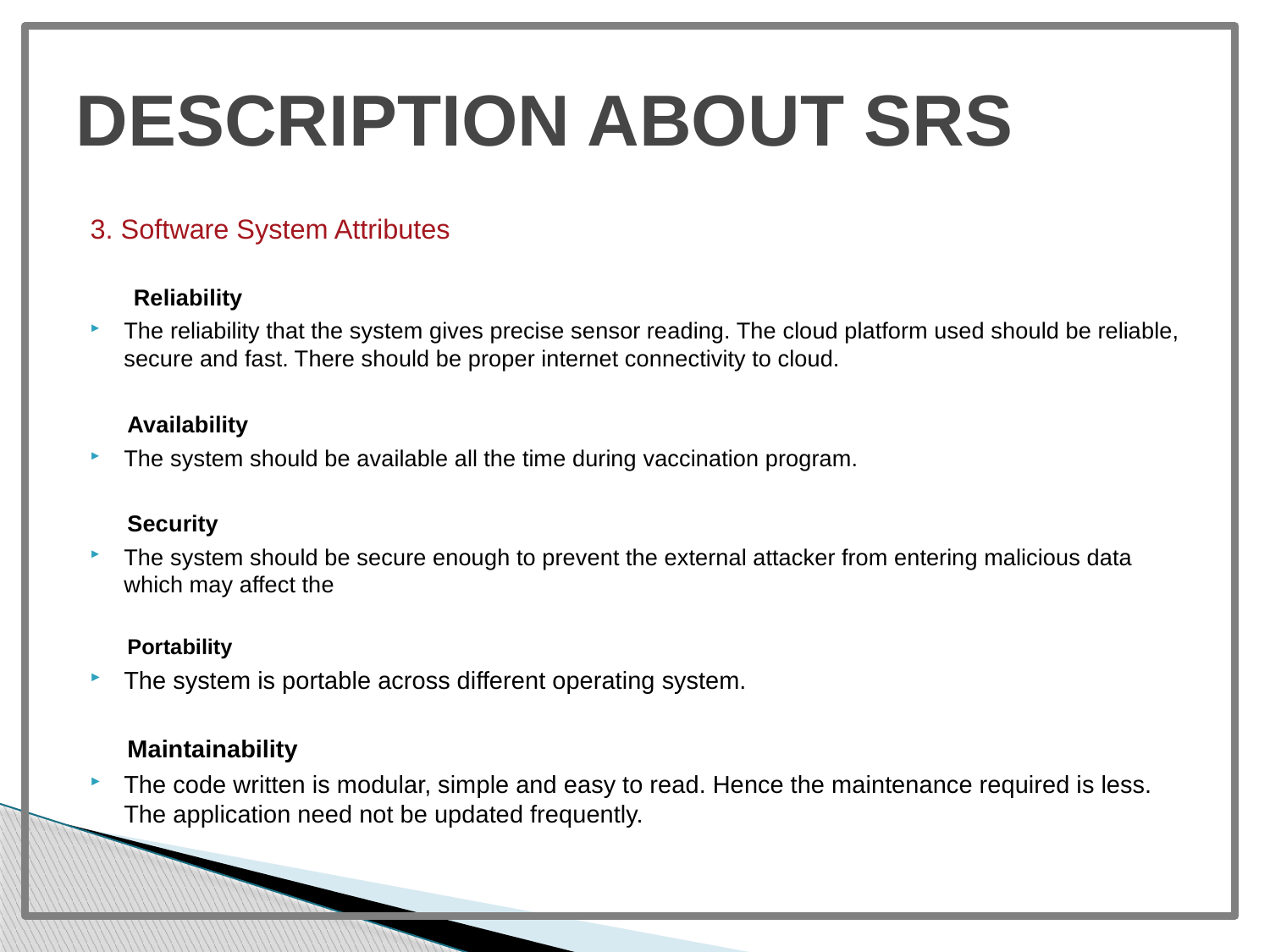

# DESCRIPTION ABOUT SRS
3. Software System Attributes

 Reliability
The reliability that the system gives precise sensor reading. The cloud platform used should be reliable, secure and fast. There should be proper internet connectivity to cloud.

Availability
The system should be available all the time during vaccination program.

Security
The system should be secure enough to prevent the external attacker from entering malicious data which may affect the

Portability
The system is portable across different operating system.

Maintainability
The code written is modular, simple and easy to read. Hence the maintenance required is less. The application need not be updated frequently.